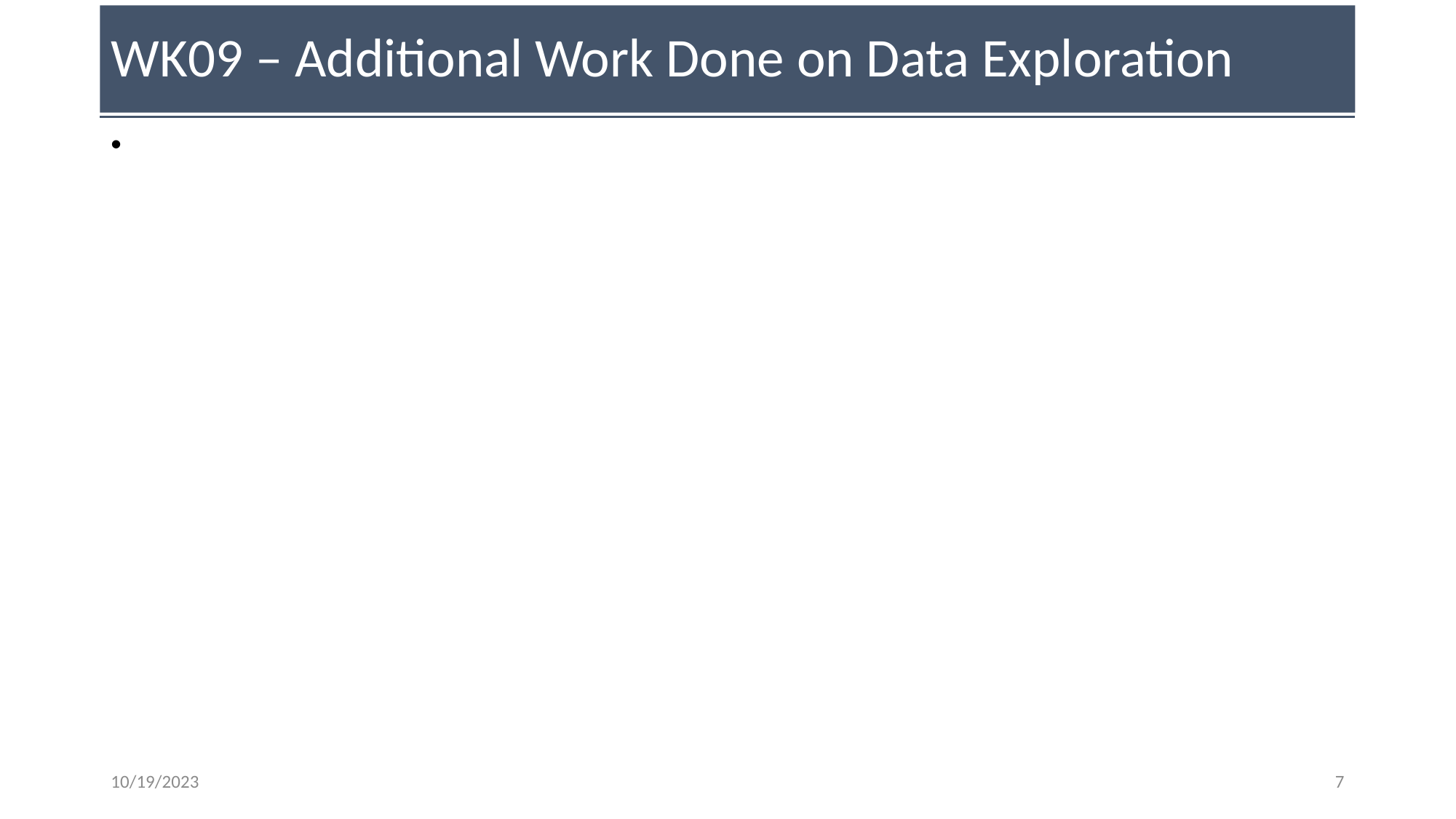

# WK09 – Additional Work Done on Data Exploration

10/19/2023
7